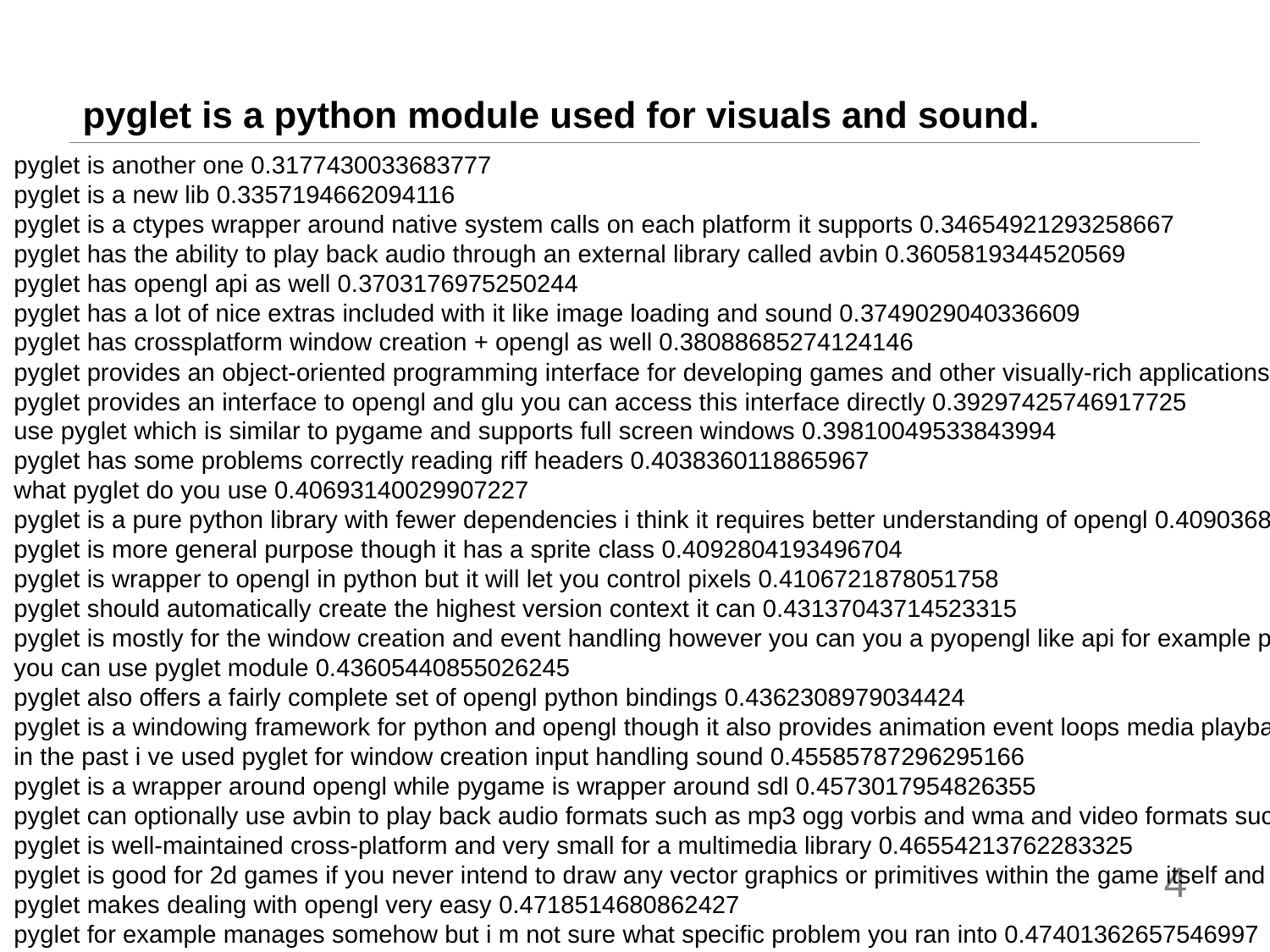

# pyglet is a python module used for visuals and sound.
pyglet is another one 0.3177430033683777
pyglet is a new lib 0.3357194662094116
pyglet is a ctypes wrapper around native system calls on each platform it supports 0.34654921293258667
pyglet has the ability to play back audio through an external library called avbin 0.3605819344520569
pyglet has opengl api as well 0.3703176975250244
pyglet has a lot of nice extras included with it like image loading and sound 0.3749029040336609
pyglet has crossplatform window creation + opengl as well 0.38088685274124146
pyglet provides an object-oriented programming interface for developing games and other visually-rich applications for windows mac os x and linux 0.3891010284423828
pyglet provides an interface to opengl and glu you can access this interface directly 0.39297425746917725
use pyglet which is similar to pygame and supports full screen windows 0.39810049533843994
pyglet has some problems correctly reading riff headers 0.4038360118865967
what pyglet do you use 0.40693140029907227
pyglet is a pure python library with fewer dependencies i think it requires better understanding of opengl 0.4090368151664734
pyglet is more general purpose though it has a sprite class 0.4092804193496704
pyglet is wrapper to opengl in python but it will let you control pixels 0.4106721878051758
pyglet should automatically create the highest version context it can 0.43137043714523315
pyglet is mostly for the window creation and event handling however you can you a pyopengl like api for example pyglet.gl.glclearcolor 0.43299371004104614
you can use pyglet module 0.43605440855026245
pyglet also offers a fairly complete set of opengl python bindings 0.4362308979034424
pyglet is a windowing framework for python and opengl though it also provides animation event loops media playback and more 0.45287787914276123
in the past i ve used pyglet for window creation input handling sound 0.45585787296295166
pyglet is a wrapper around opengl while pygame is wrapper around sdl 0.4573017954826355
pyglet can optionally use avbin to play back audio formats such as mp3 ogg vorbis and wma and video formats such as divx mpeg-2 h.264 wmv and xvid 0.45948582887649536
pyglet is well-maintained cross-platform and very small for a multimedia library 0.46554213762283325
pyglet is good for 2d games if you never intend to draw any vector graphics or primitives within the game itself and just stick to loading images from disk 0.46752893924713135
pyglet makes dealing with opengl very easy 0.4718514680862427
pyglet for example manages somehow but i m not sure what specific problem you ran into 0.47401362657546997
4